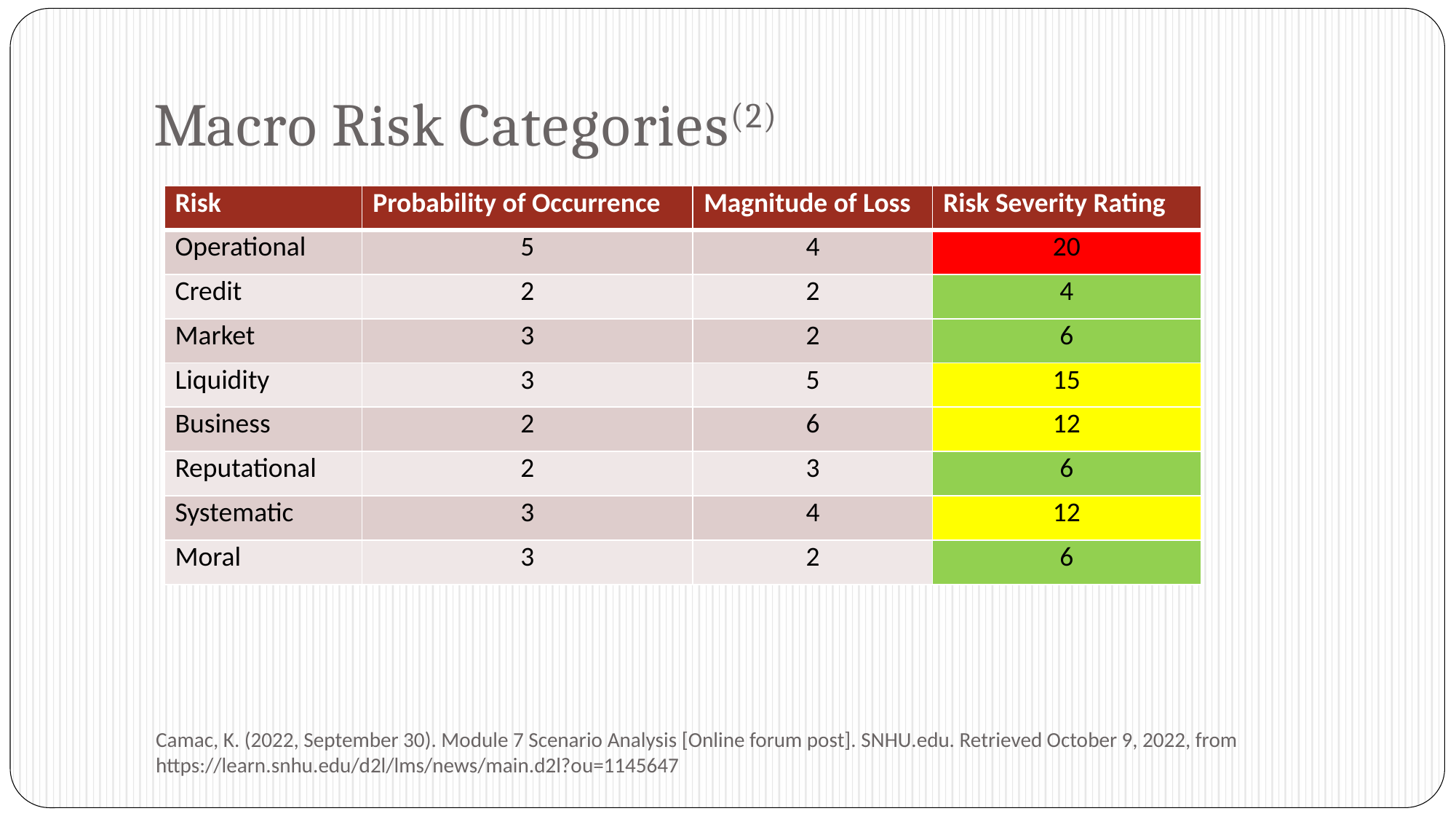

# Macro Risk Categories(2)
| Risk | Probability of Occurrence | Magnitude of Loss | Risk Severity Rating |
| --- | --- | --- | --- |
| Operational | 5 | 4 | 20 |
| Credit | 2 | 2 | 4 |
| Market | 3 | 2 | 6 |
| Liquidity | 3 | 5 | 15 |
| Business | 2 | 6 | 12 |
| Reputational | 2 | 3 | 6 |
| Systematic | 3 | 4 | 12 |
| Moral | 3 | 2 | 6 |
Camac, K. (2022, September 30). Module 7 Scenario Analysis [Online forum post]. SNHU.edu. Retrieved October 9, 2022, from https://learn.snhu.edu/d2l/lms/news/main.d2l?ou=1145647